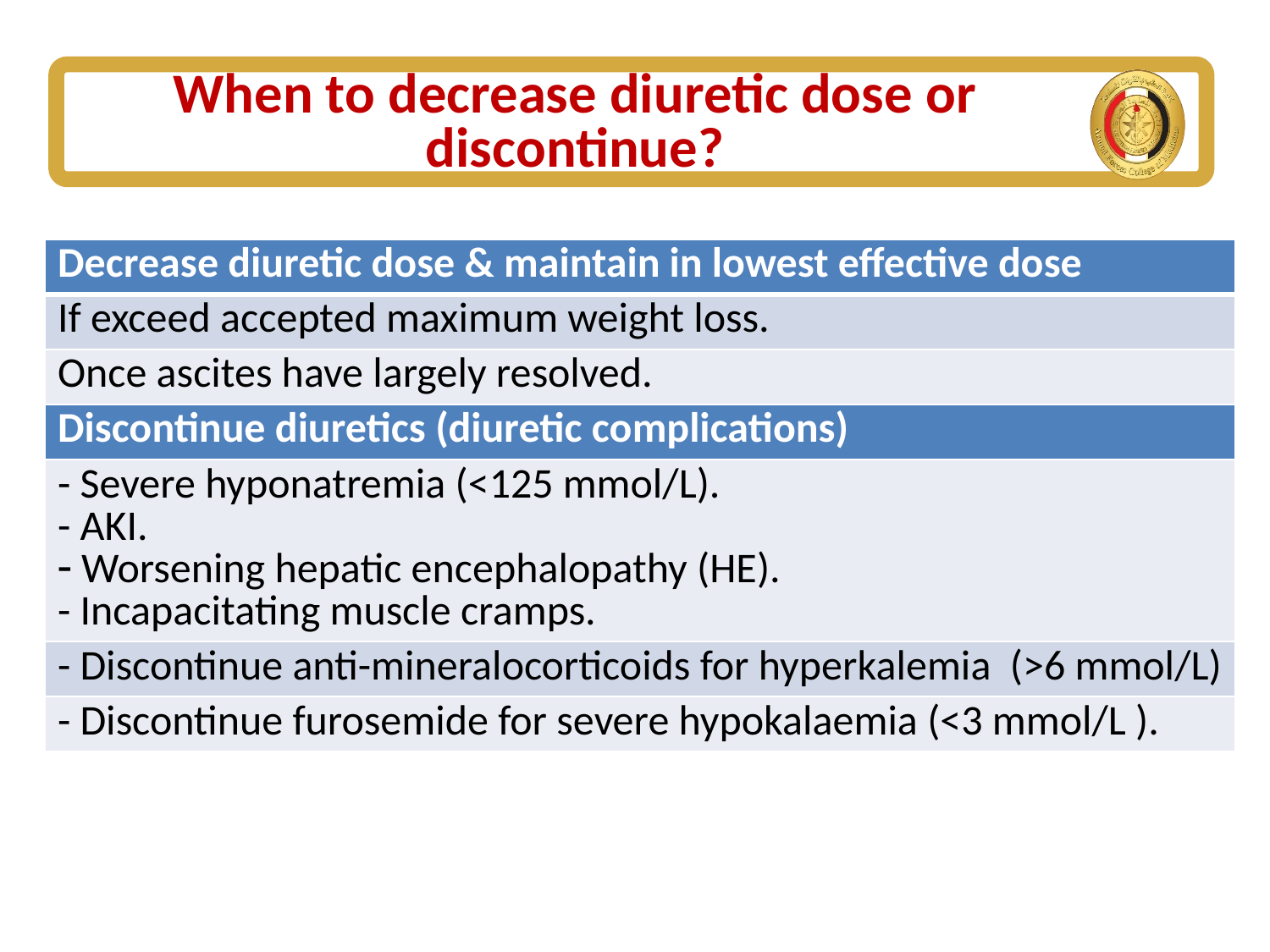

# When to decrease diuretic dose or discontinue?

| Decrease diuretic dose & maintain in lowest effective dose |
| --- |
| If exceed accepted maximum weight loss. |
| Once ascites have largely resolved. |
| Discontinue diuretics (diuretic complications) |
| - Severe hyponatremia (<125 mmol/L). - AKI. Worsening hepatic encephalopathy (HE). - Incapacitating muscle cramps. |
| - Discontinue anti-mineralocorticoids for hyperkalemia (>6 mmol/L) |
| - Discontinue furosemide for severe hypokalaemia (<3 mmol/L ). |